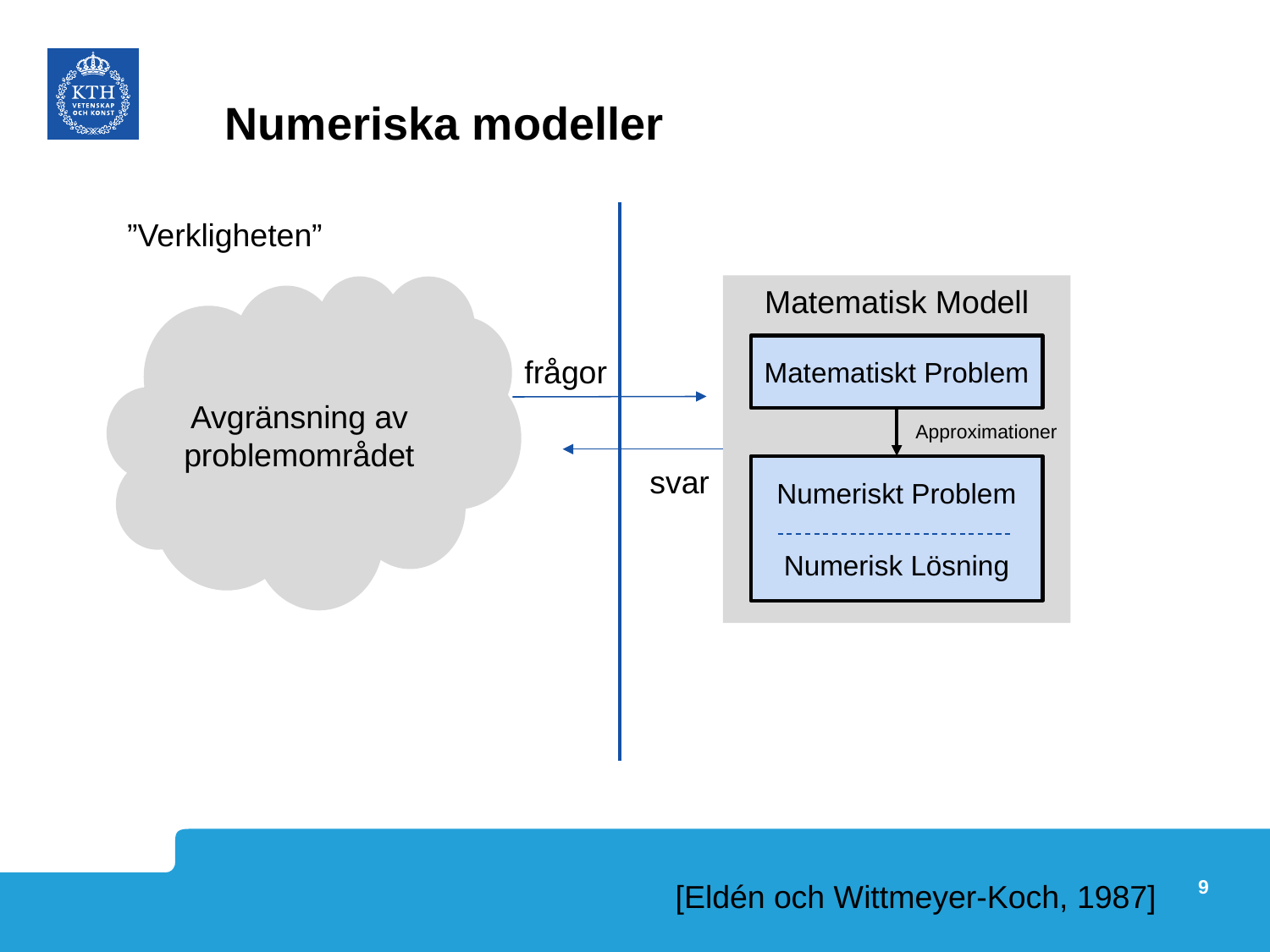

# Numeriska modeller
”Verkligheten”
Avgränsning av problemområdet
Matematisk Modell
Matematiskt Problem
frågor
Approximationer
svar
Numeriskt Problem

Numerisk Lösning
[Eldén och Wittmeyer-Koch, 1987]
9